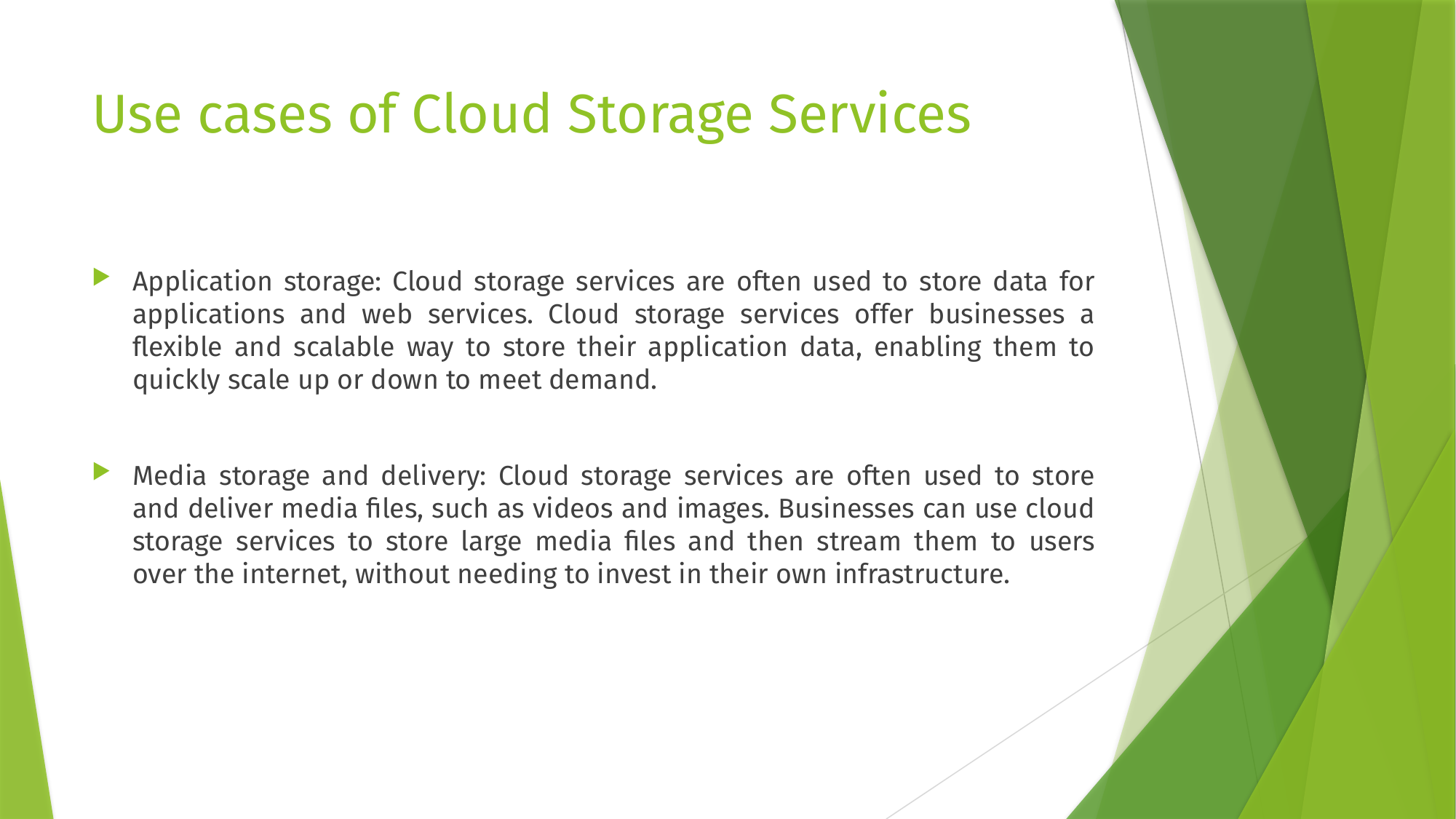

# Use cases of Cloud Storage Services
Application storage: Cloud storage services are often used to store data for applications and web services. Cloud storage services offer businesses a flexible and scalable way to store their application data, enabling them to quickly scale up or down to meet demand.

Media storage and delivery: Cloud storage services are often used to store and deliver media files, such as videos and images. Businesses can use cloud storage services to store large media files and then stream them to users over the internet, without needing to invest in their own infrastructure.